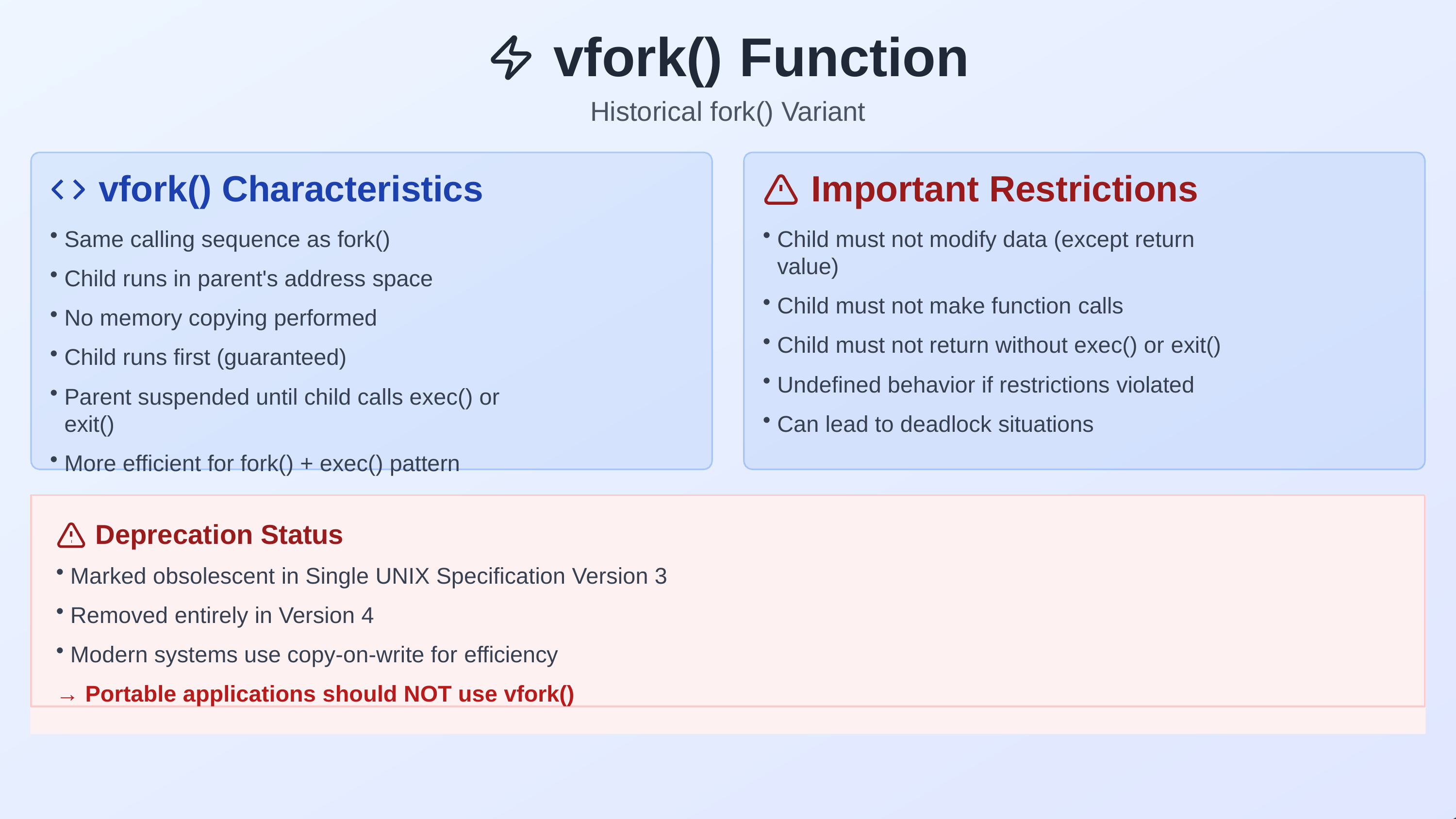

# vfork()	Function
Historical fork() Variant

vfork() Characteristics
Same calling sequence as fork()
Child runs in parent's address space
No memory copying performed
Child runs first (guaranteed)
Parent suspended until child calls exec() or exit()
More efficient for fork() + exec() pattern
Important Restrictions
Child must not modify data (except return value)
Child must not make function calls
Child must not return without exec() or exit()
Undefined behavior if restrictions violated
Can lead to deadlock situations

Deprecation Status
Marked obsolescent in Single UNIX Specification Version 3
Removed entirely in Version 4
Modern systems use copy-on-write for efficiency
→ Portable applications should NOT use vfork()